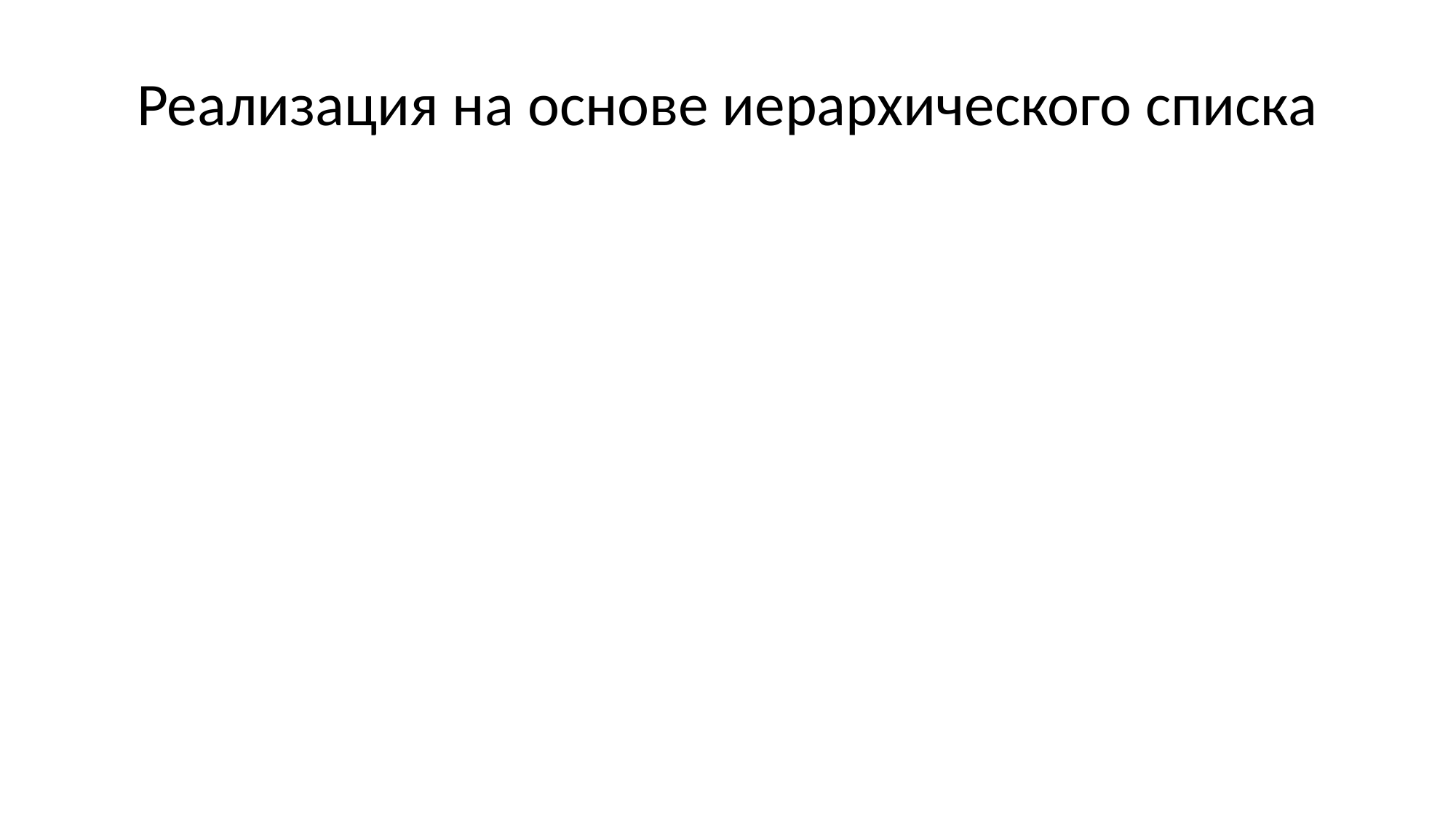

# Реализация на основе иерархического списка

1
2
3
4
5
6

3
4

1
2

6
5